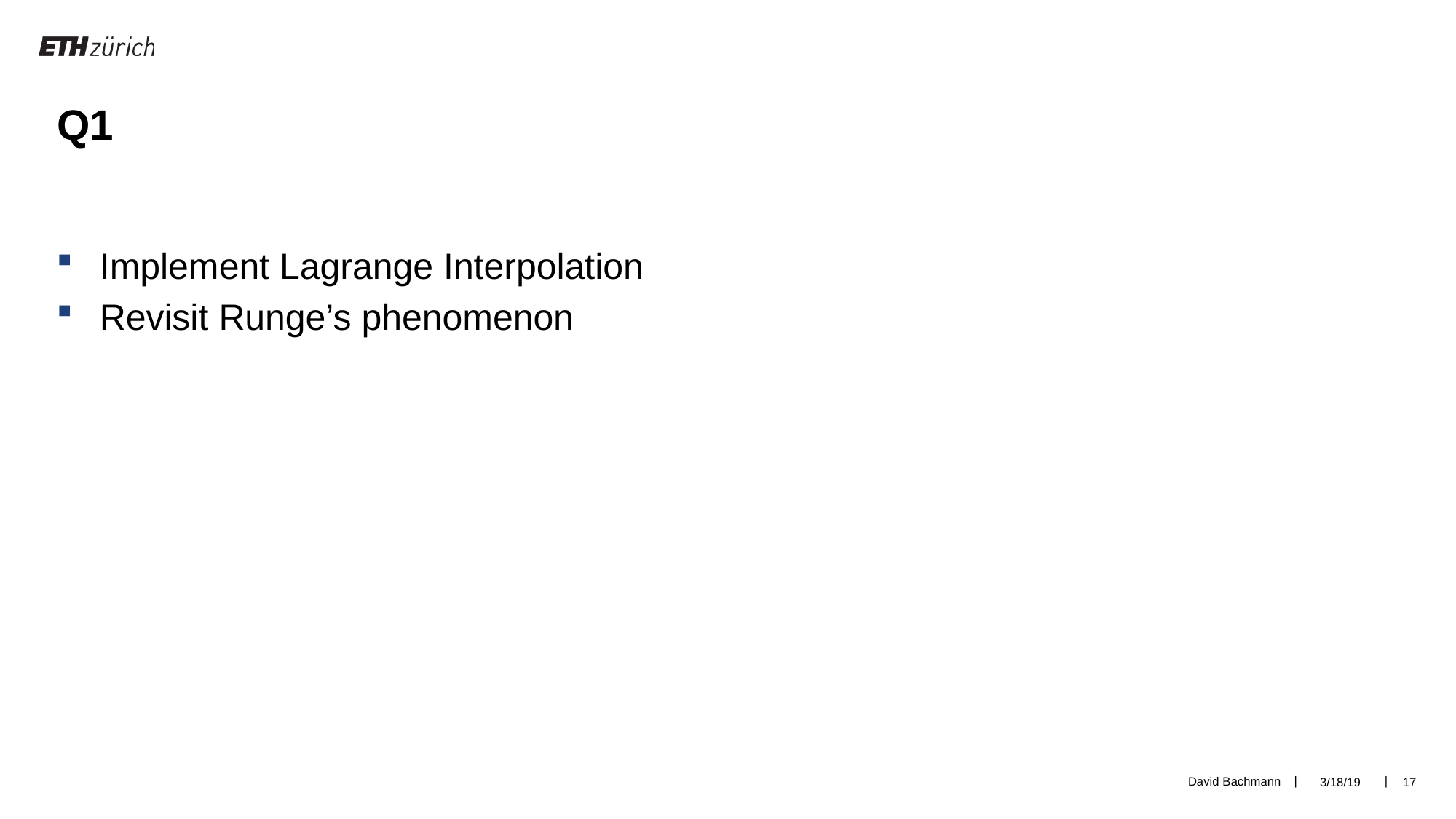

Q1
Implement Lagrange Interpolation
Revisit Runge’s phenomenon
David Bachmann
3/18/19
17